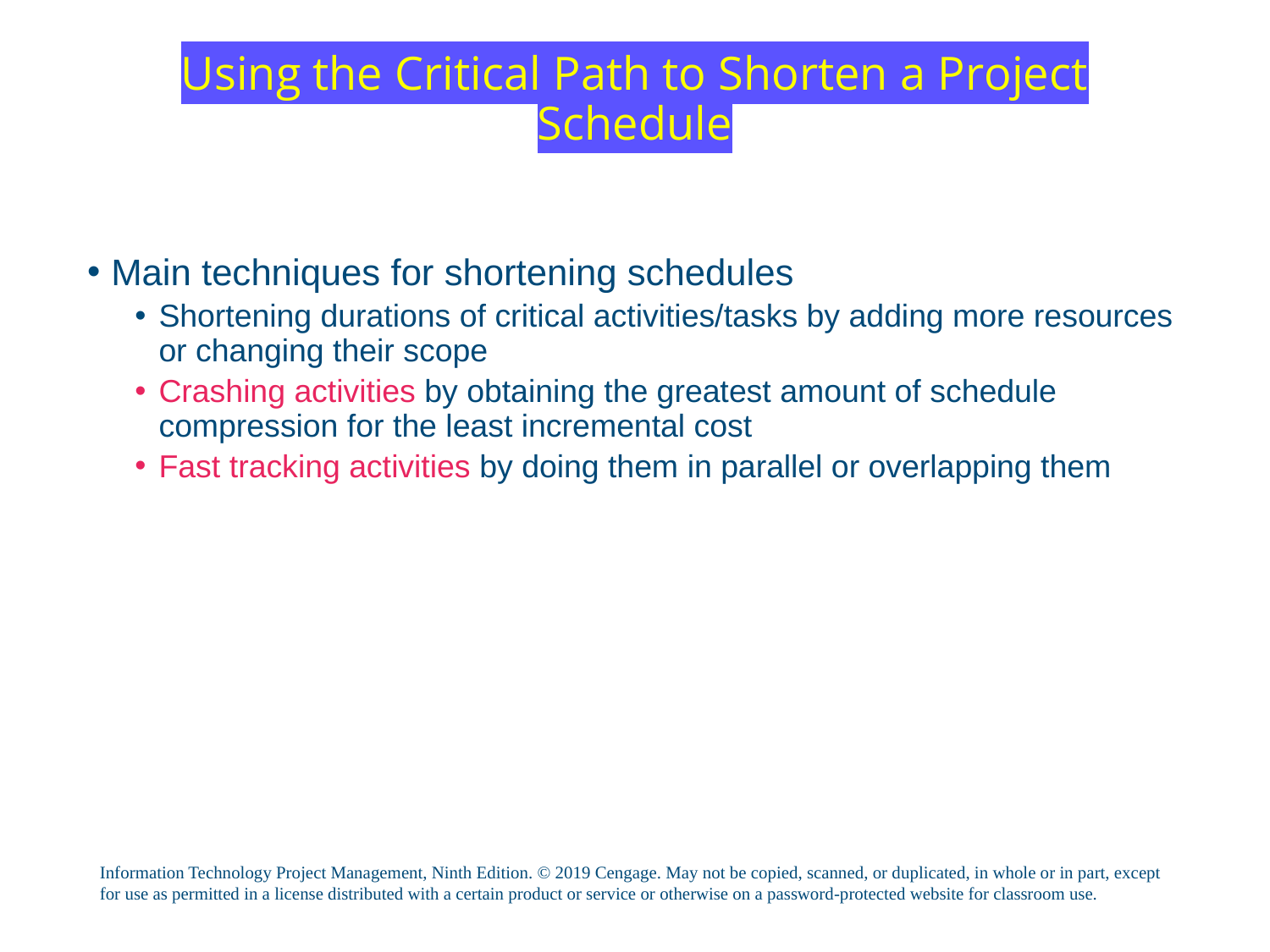

# Using the Critical Path to Shorten a Project Schedule
Main techniques for shortening schedules
Shortening durations of critical activities/tasks by adding more resources or changing their scope
Crashing activities by obtaining the greatest amount of schedule compression for the least incremental cost
Fast tracking activities by doing them in parallel or overlapping them

Information Technology Project Management, Ninth Edition. © 2019 Cengage. May not be copied, scanned, or duplicated, in whole or in part, except for use as permitted in a license distributed with a certain product or service or otherwise on a password-protected website for classroom use.